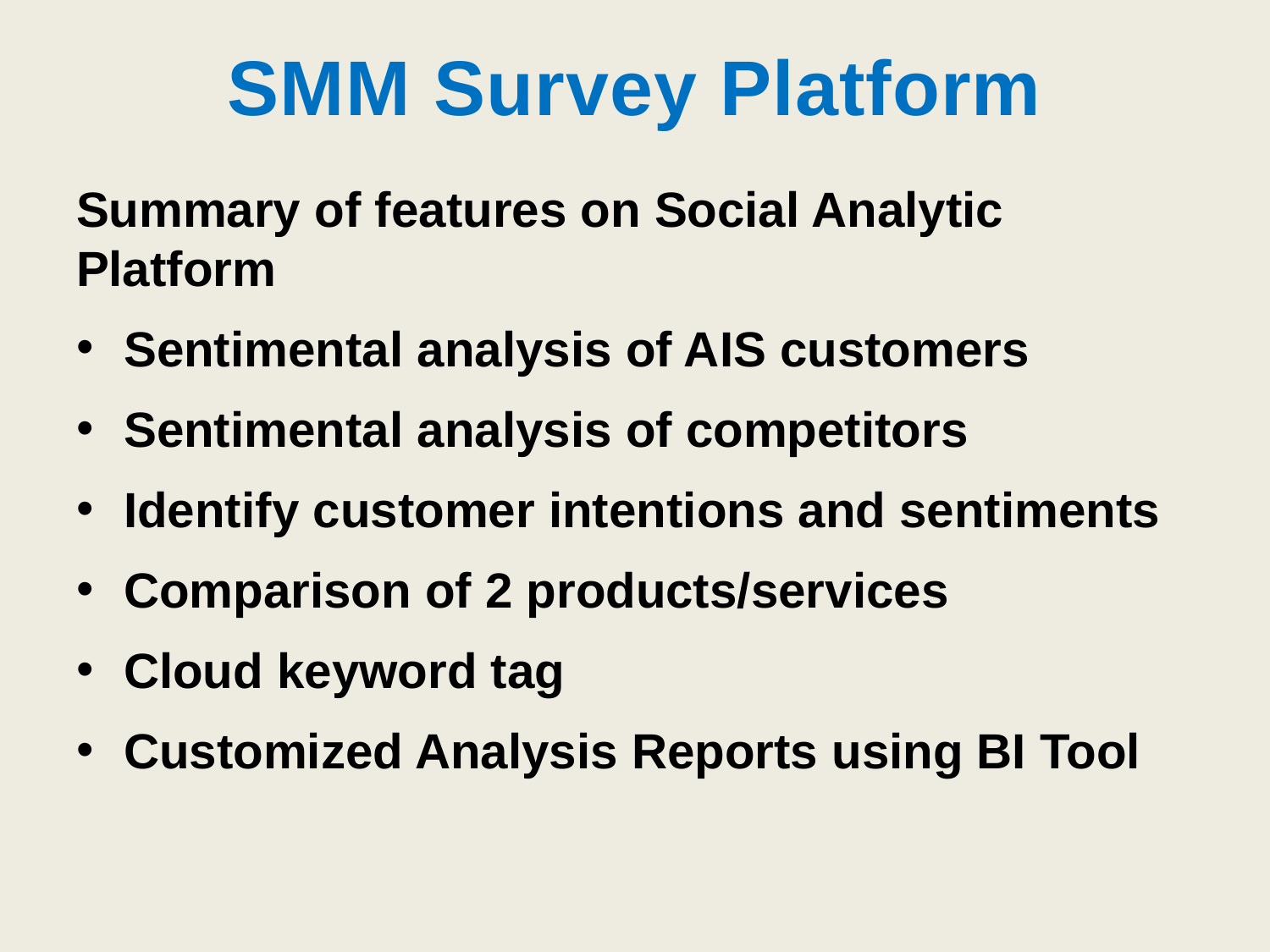

# SMM Survey Platform
Summary of features on Social Analytic Platform
Sentimental analysis of AIS customers
Sentimental analysis of competitors
Identify customer intentions and sentiments
Comparison of 2 products/services
Cloud keyword tag
Customized Analysis Reports using BI Tool